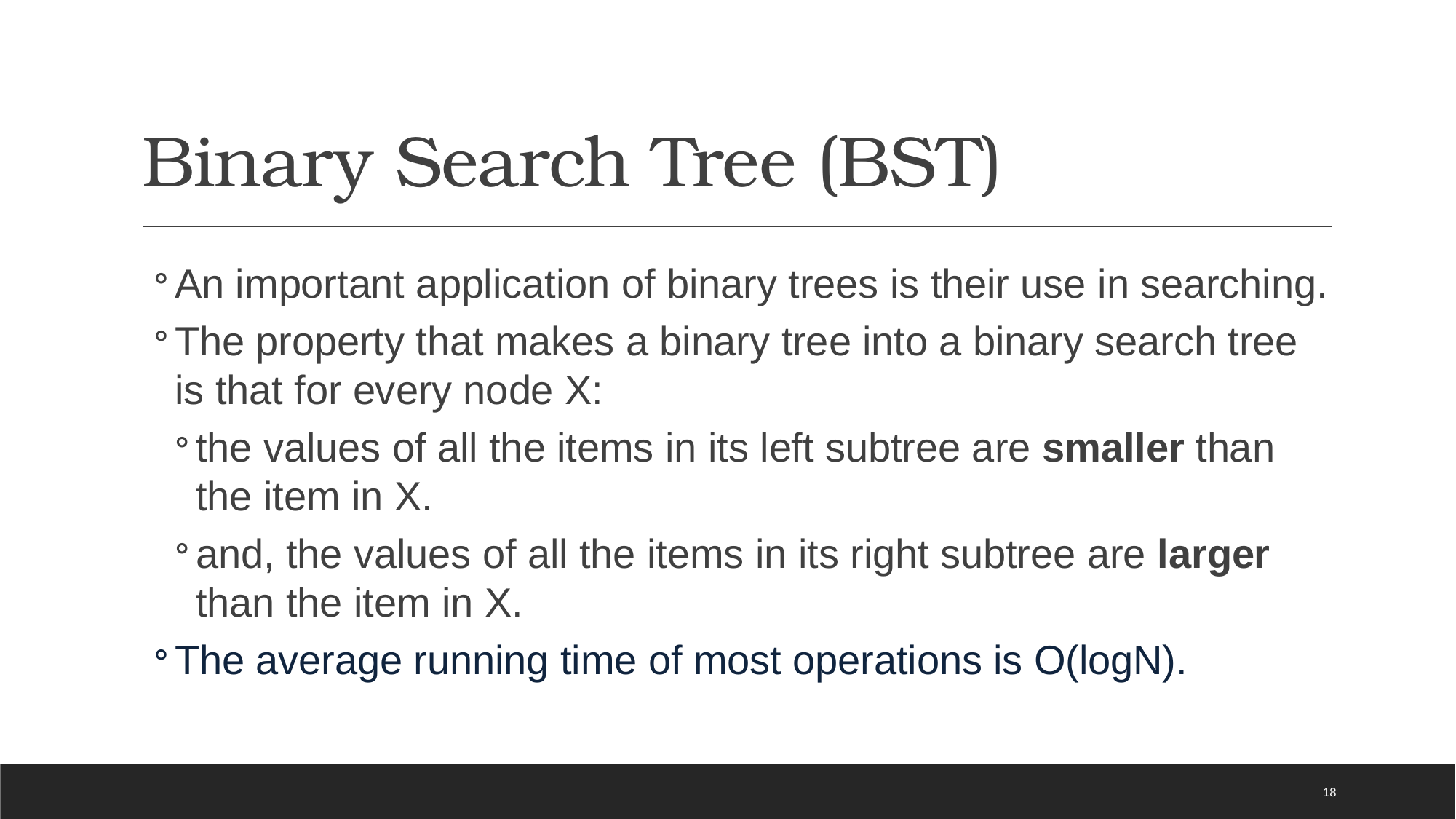

# Binary Search Tree (BST)
An important application of binary trees is their use in searching.
The property that makes a binary tree into a binary search tree is that for every node X:
the values of all the items in its left subtree are smaller than the item in X.
and, the values of all the items in its right subtree are larger than the item in X.
The average running time of most operations is O(logN).

18